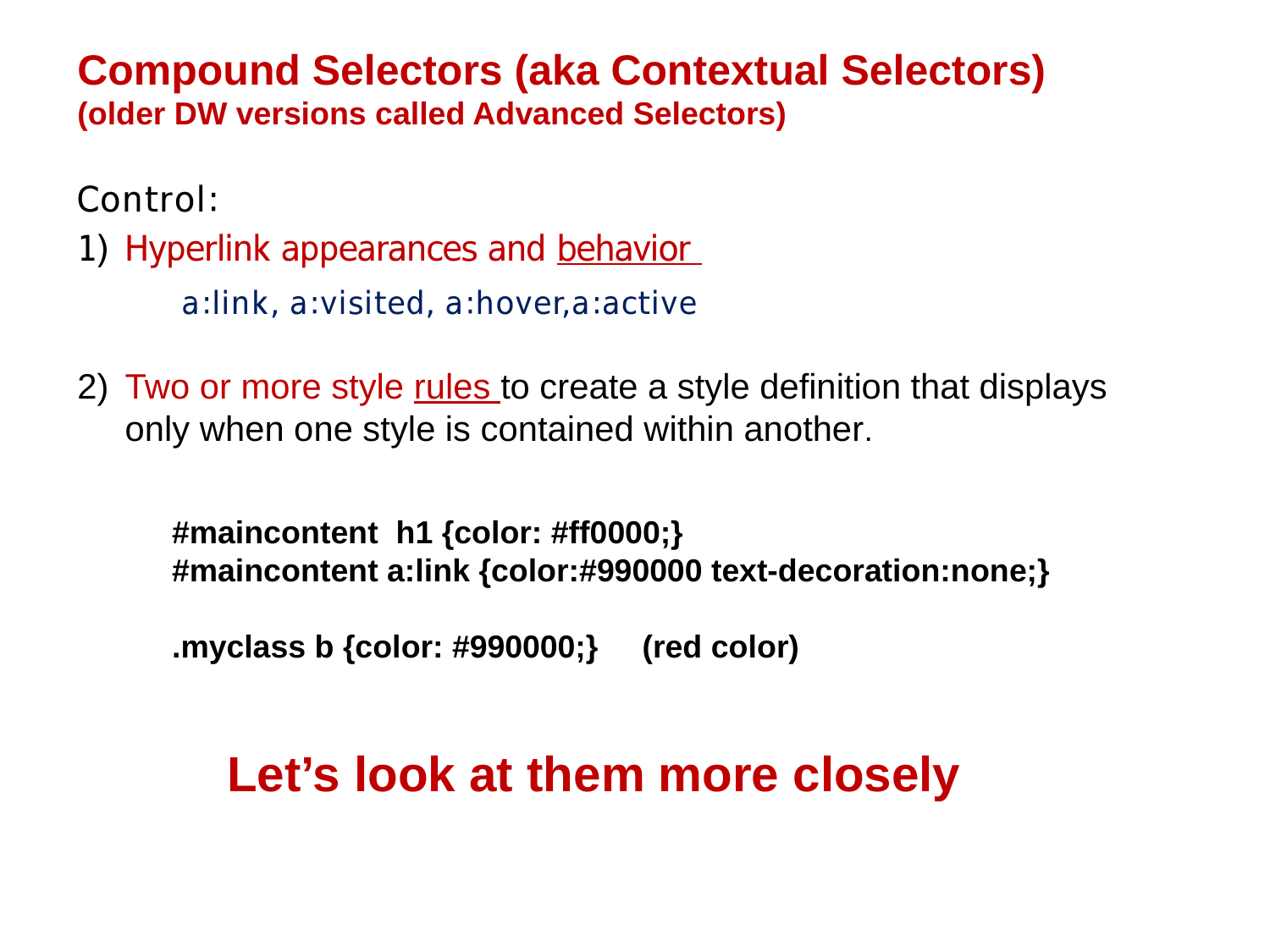

Compound Selectors (aka Contextual Selectors)
(older DW versions called Advanced Selectors)
Control:
Hyperlink appearances and behavior

Two or more style rules to create a style definition that displays only when one style is contained within another.
a:link, a:visited, a:hover,a:active

#maincontent  h1 {color: #ff0000;}
#maincontent a:link {color:#990000 text-decoration:none;}

.myclass b {color: #990000;}     (red color)
Let’s look at them more closely